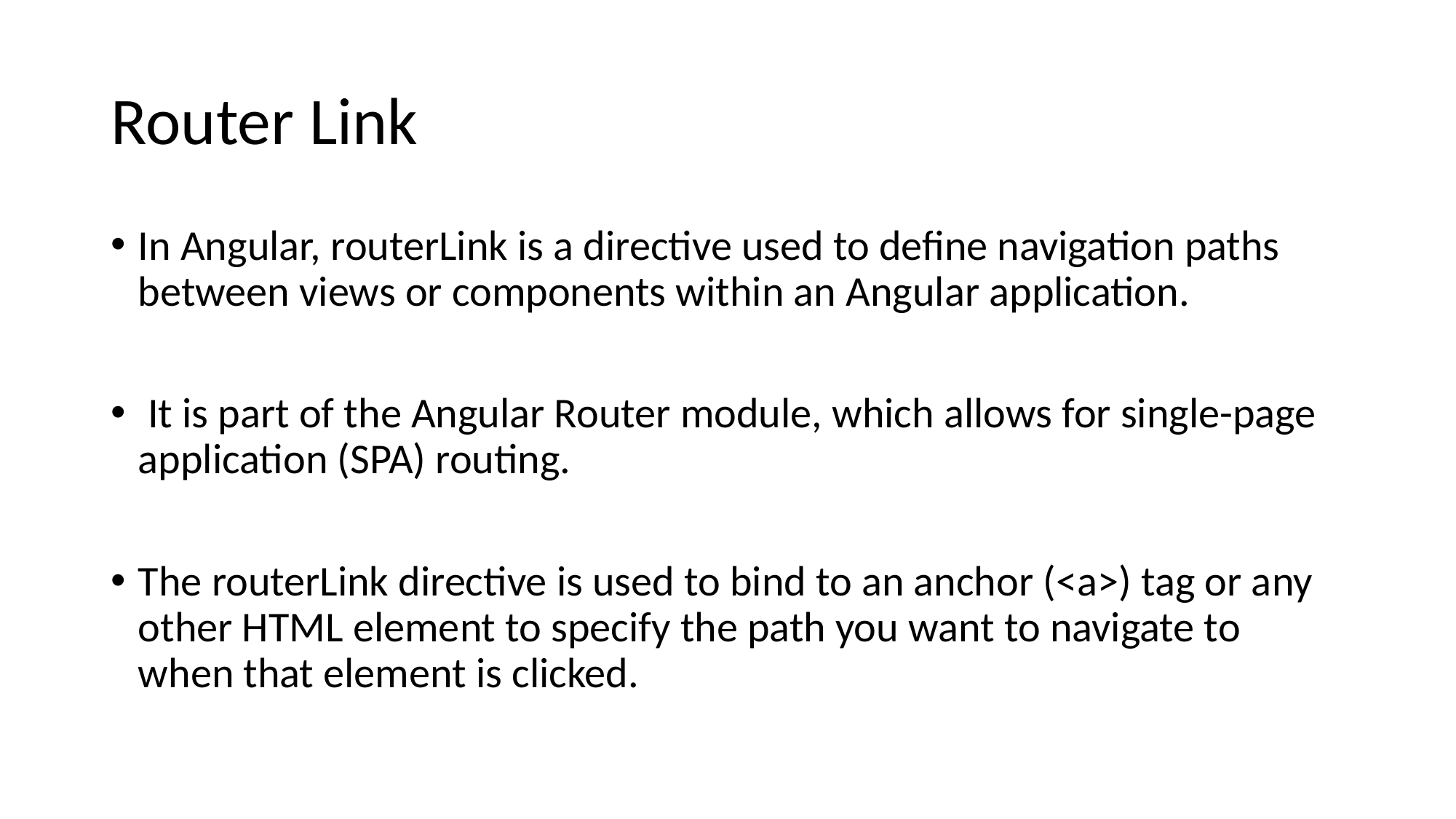

# Router Link
In Angular, routerLink is a directive used to define navigation paths between views or components within an Angular application.

 It is part of the Angular Router module, which allows for single-page application (SPA) routing.

The routerLink directive is used to bind to an anchor (<a>) tag or any other HTML element to specify the path you want to navigate to when that element is clicked.